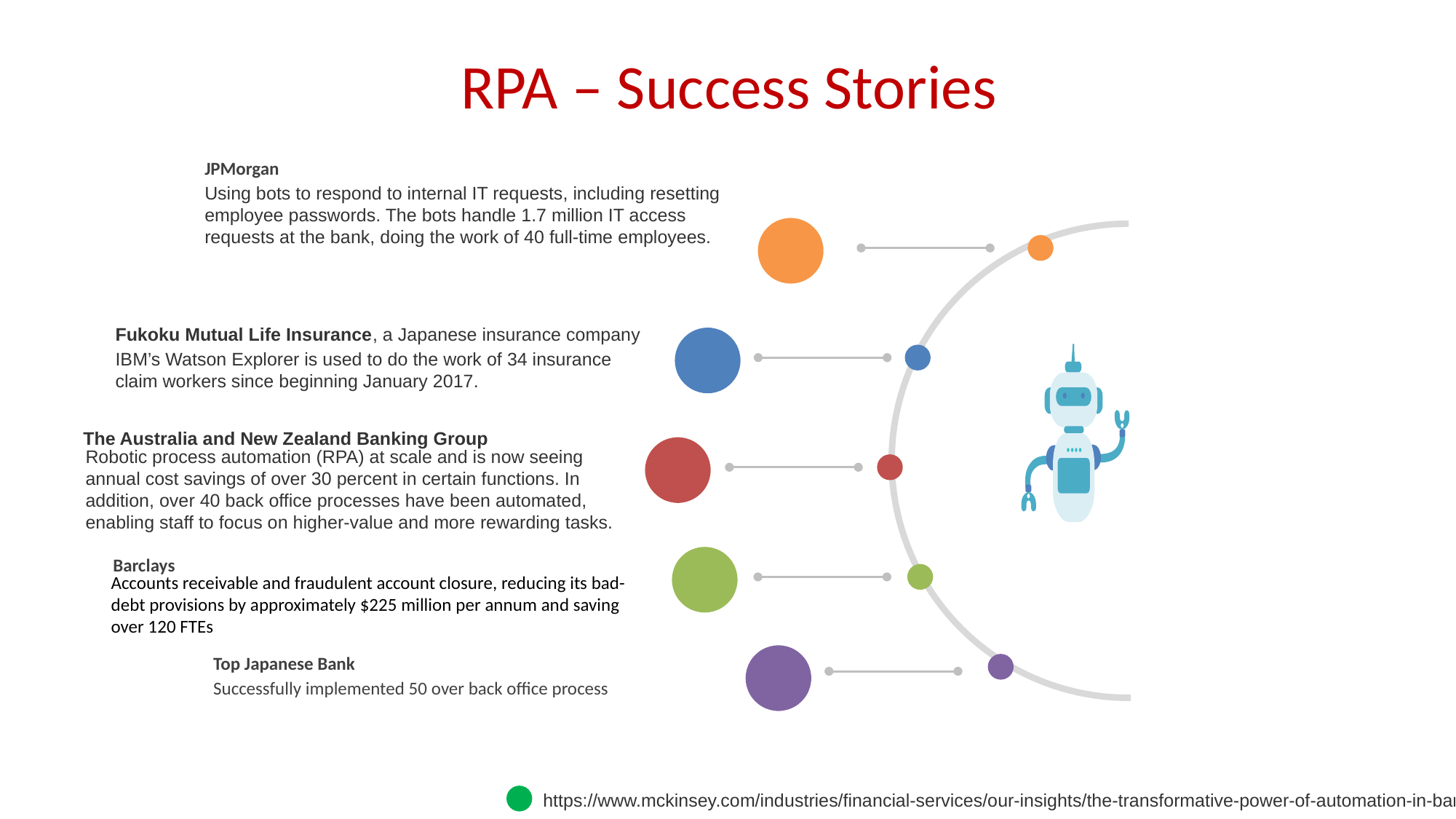

RPA – Success Stories
JPMorgan
Using bots to respond to internal IT requests, including resetting employee passwords. The bots handle 1.7 million IT access requests at the bank, doing the work of 40 full-time employees.

Fukoku Mutual Life Insurance, a Japanese insurance company
IBM’s Watson Explorer is used to do the work of 34 insurance claim workers since beginning January 2017.

The Australia and New Zealand Banking Group
Robotic process automation (RPA) at scale and is now seeing annual cost savings of over 30 percent in certain functions. In addition, over 40 back office processes have been automated, enabling staff to focus on higher-value and more rewarding tasks.

Barclays
Accounts receivable and fraudulent account closure, reducing its bad-debt provisions by approximately $225 million per annum and saving over 120 FTEs

Top Japanese Bank
Successfully implemented 50 over back office process

https://www.mckinsey.com/industries/financial-services/our-insights/the-transformative-power-of-automation-in-banking